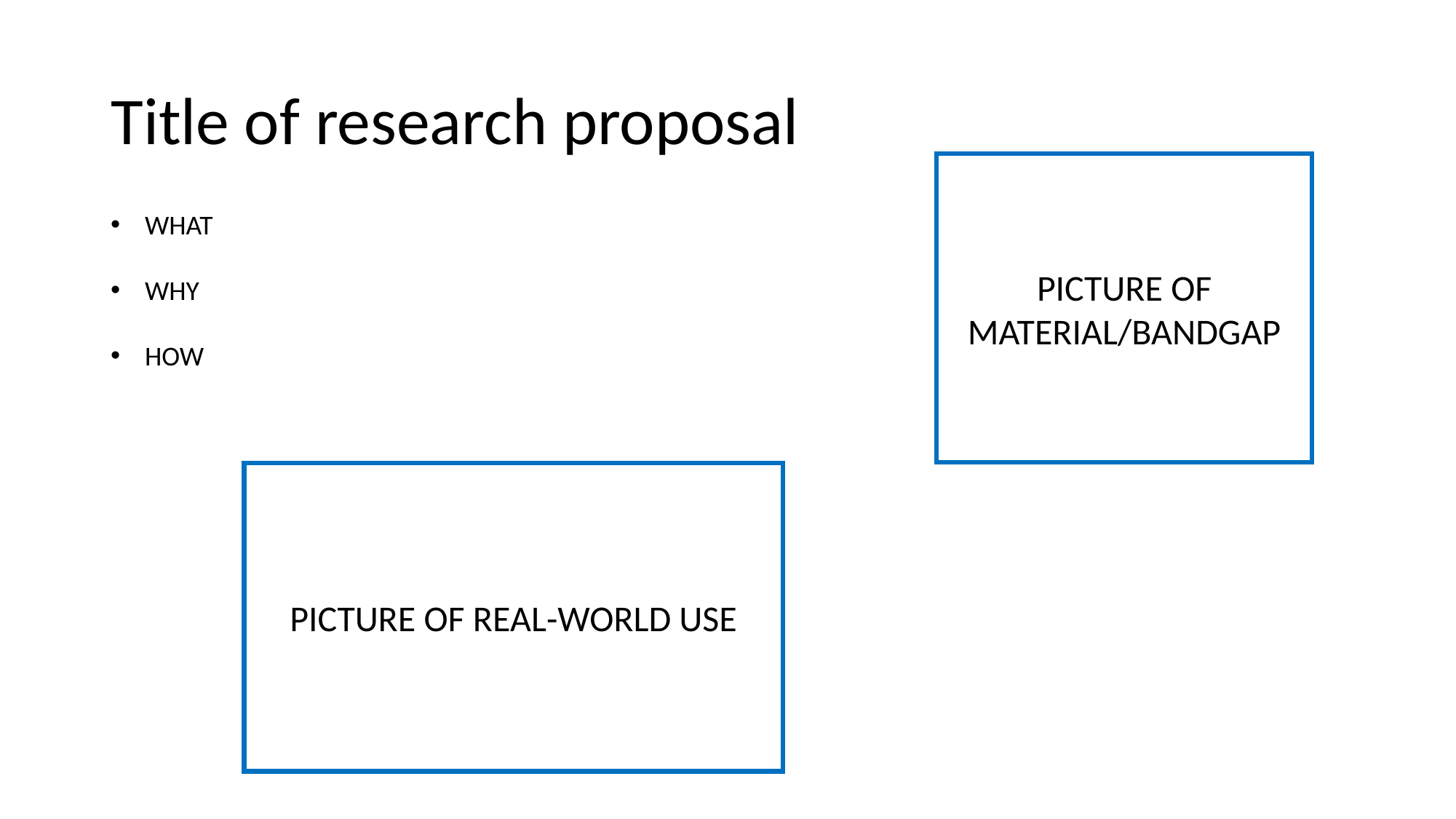

# Title of research proposal
PICTURE OF MATERIAL/BANDGAP
WHAT

WHY

HOW
PICTURE OF REAL-WORLD USE